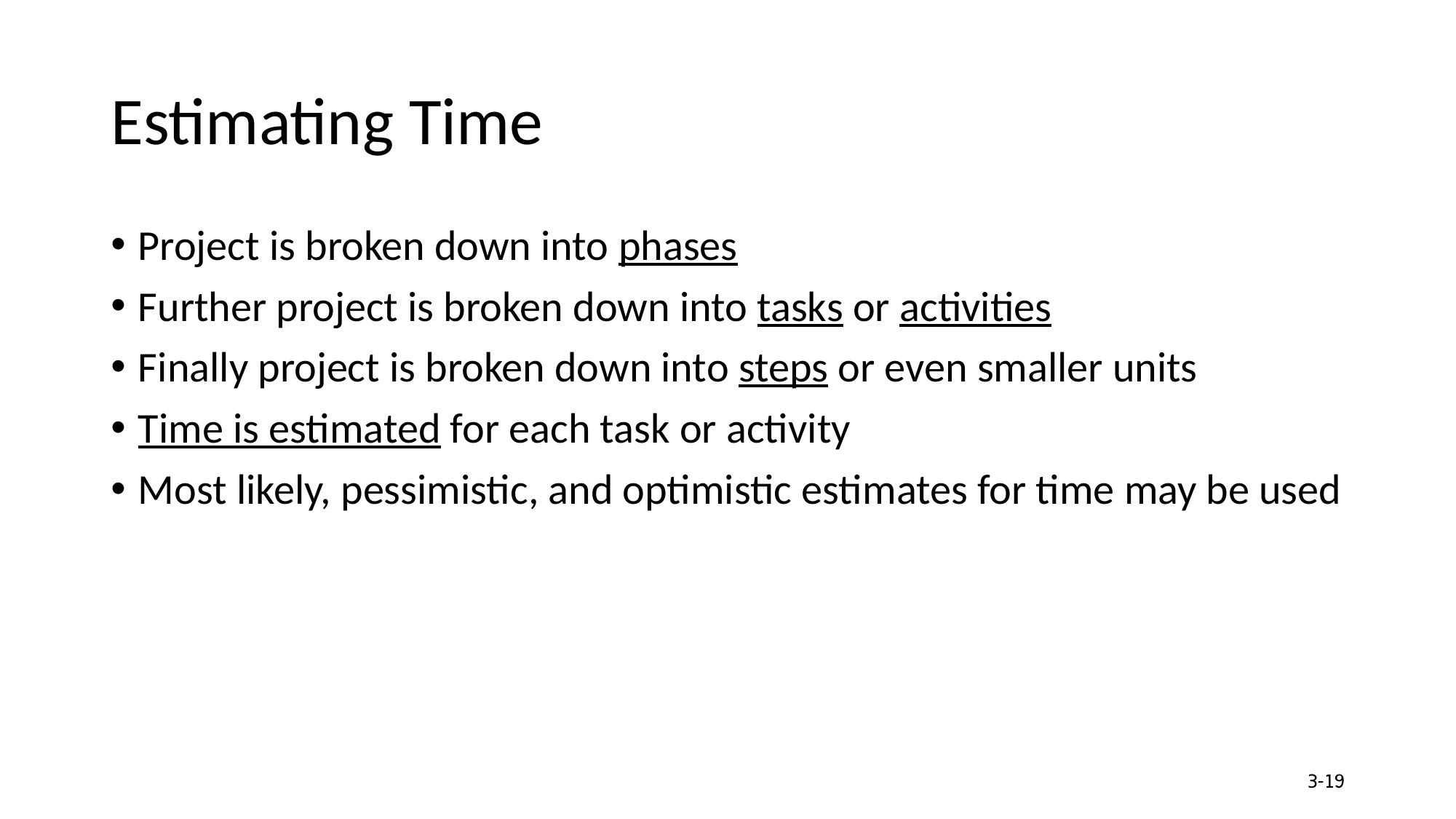

# Estimating Time
Project is broken down into phases
Further project is broken down into tasks or activities
Finally project is broken down into steps or even smaller units
Time is estimated for each task or activity
Most likely, pessimistic, and optimistic estimates for time may be used
3-19